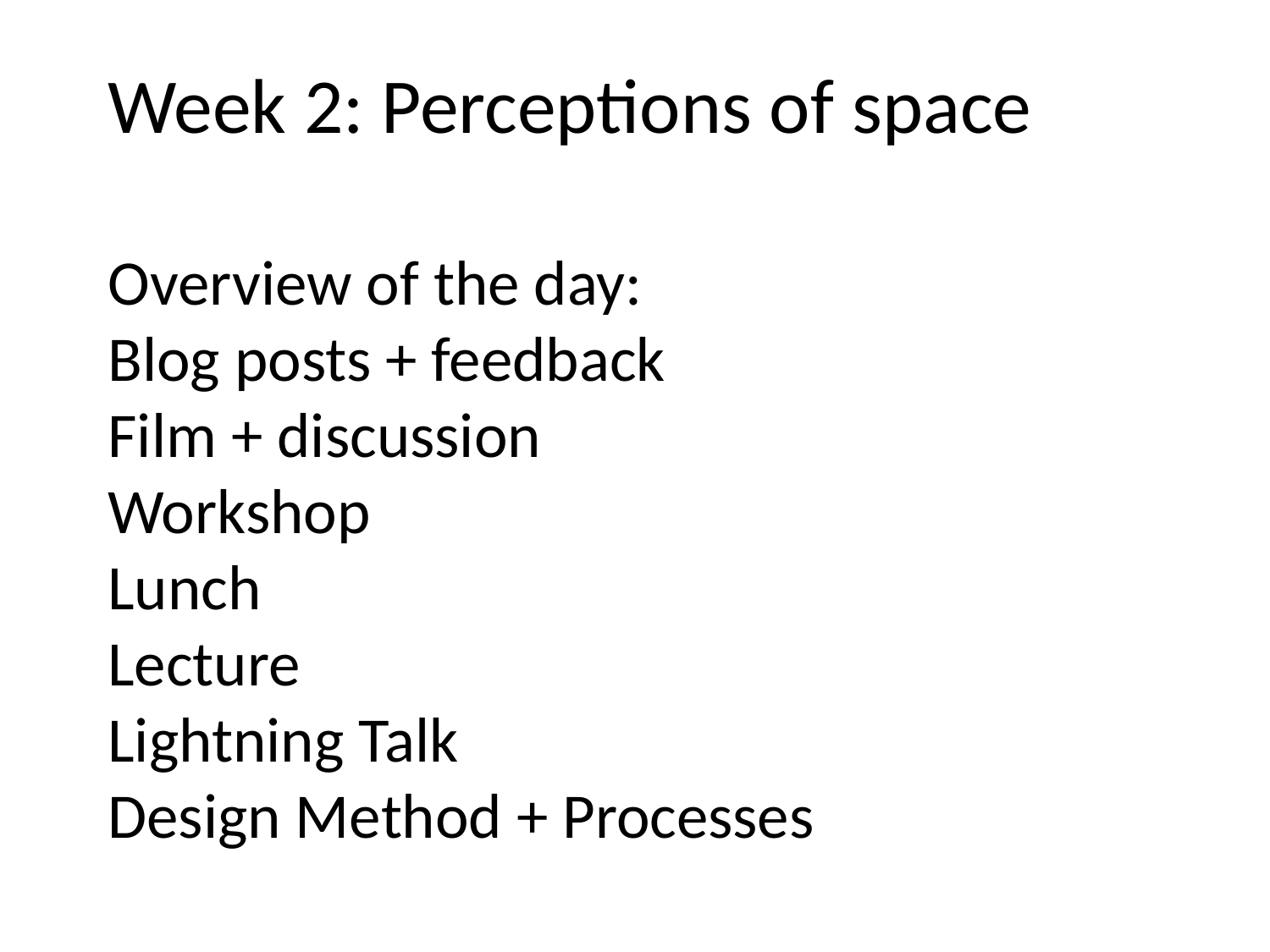

# Week 2: Perceptions of space Overview of the day: Blog posts + feedback Film + discussion Workshop Lunch Lecture Lightning Talk Design Method + Processes